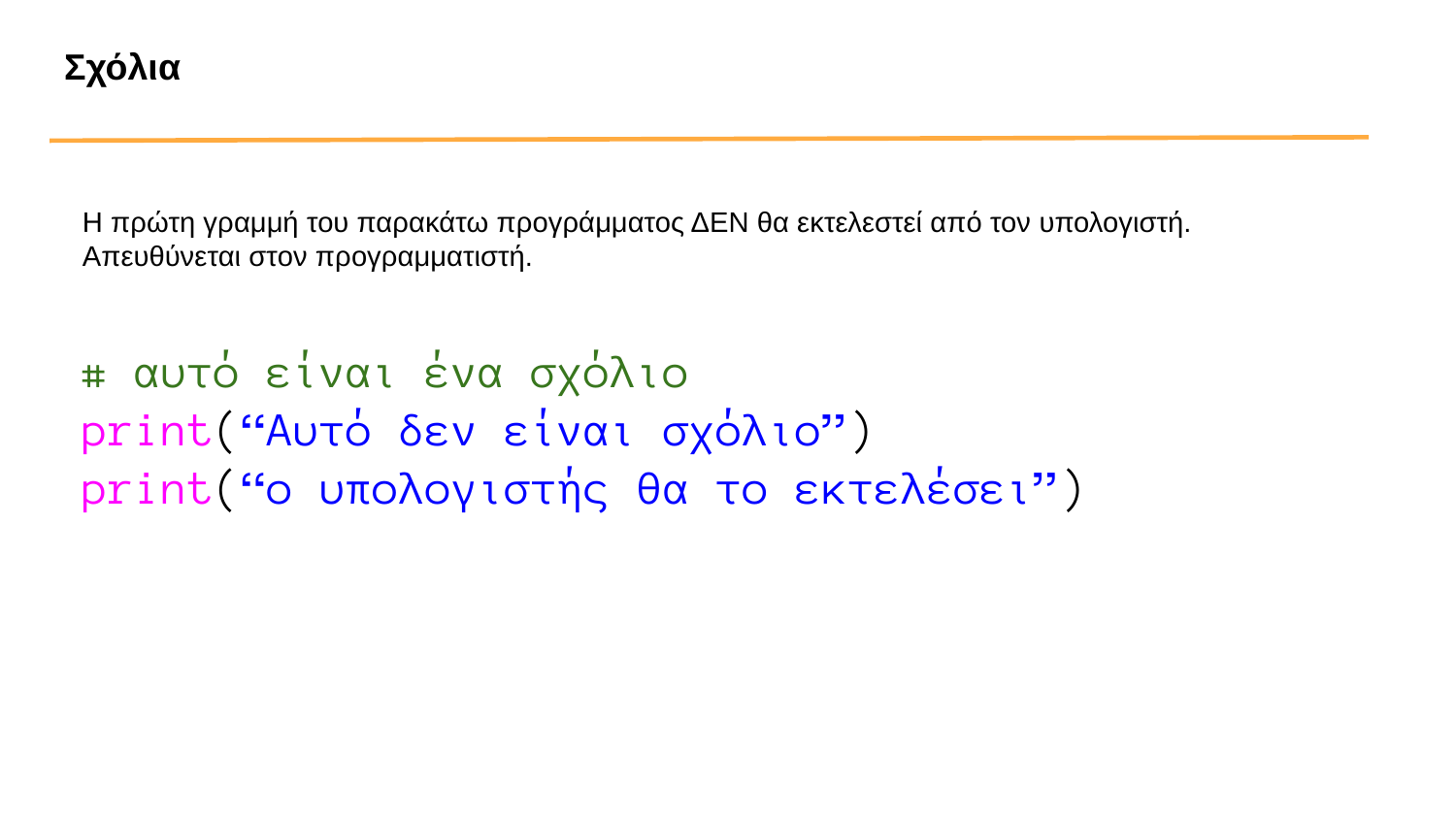

Σχόλια

H πρώτη γραμμή του παρακάτω προγράμματος ΔΕΝ θα εκτελεστεί από τον υπολογιστή.
Απευθύνεται στον προγραμματιστή.

# αυτό είναι ένα σχόλιο
print(“Αυτό δεν είναι σχόλιο”)
print(“ο υπολογιστής θα το εκτελέσει”)